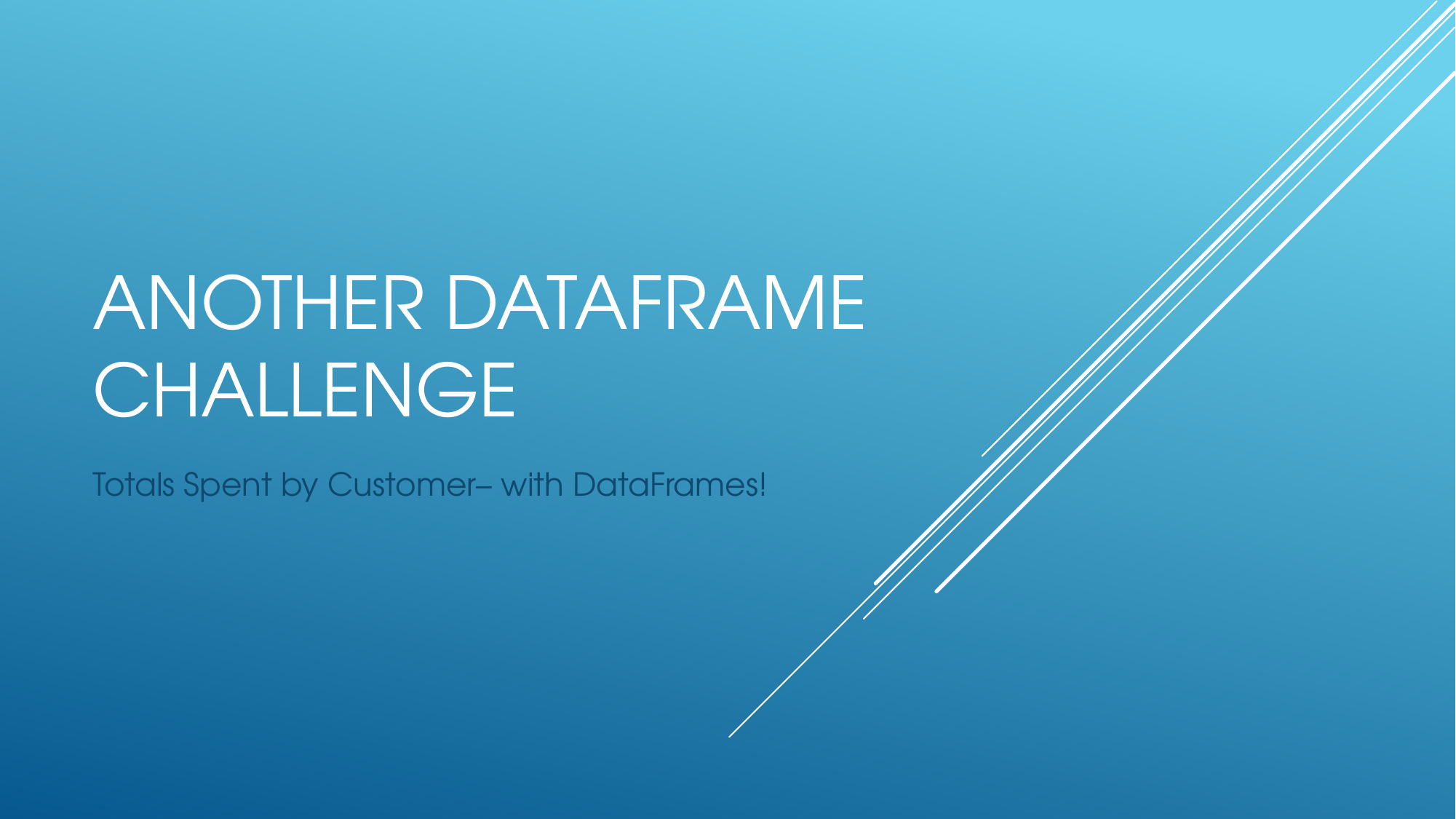

# ANOTHER dataframe challenge
Totals Spent by Customer– with DataFrames!